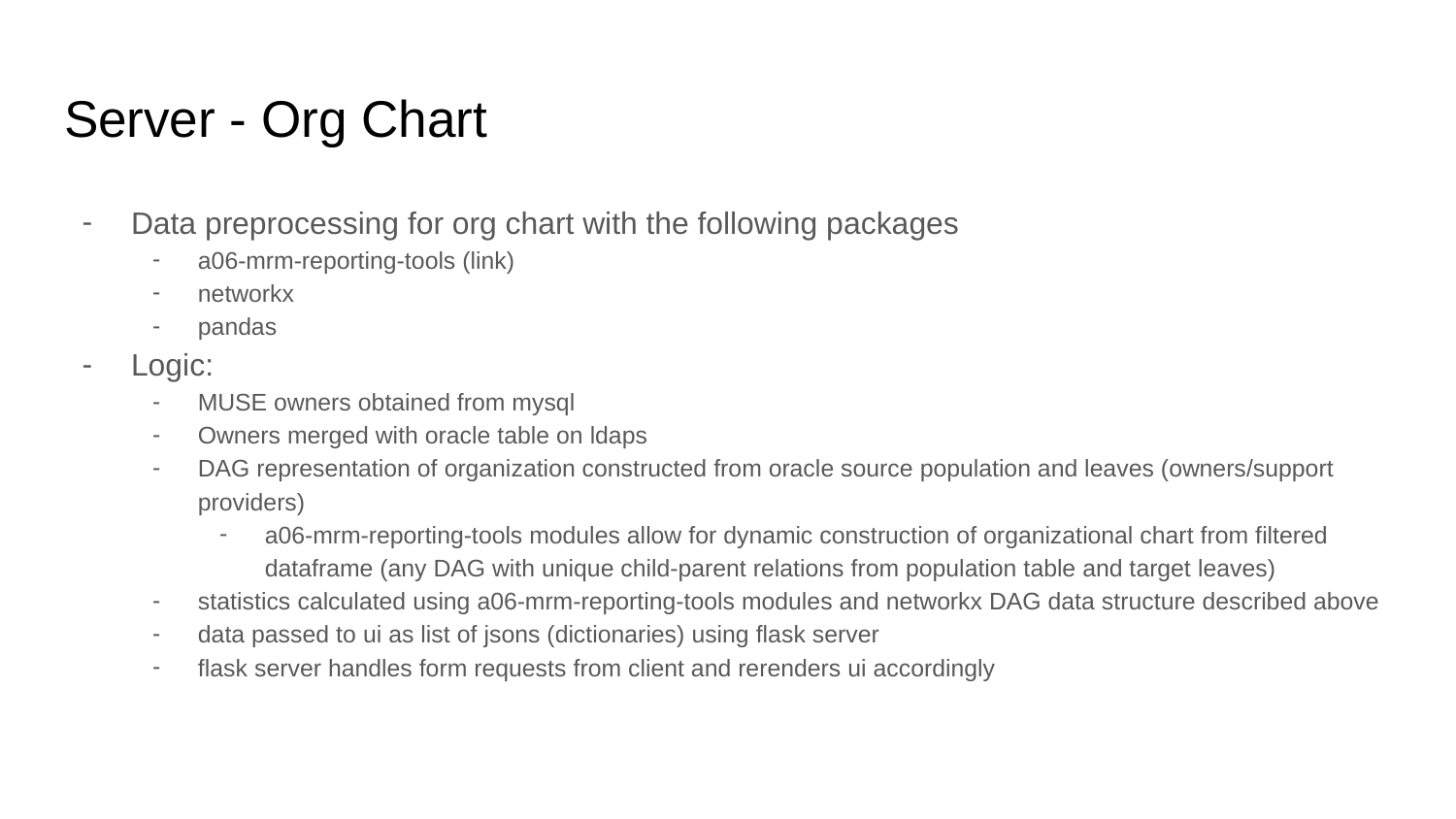

# Server - Org Chart
Data preprocessing for org chart with the following packages
a06-mrm-reporting-tools (link)
networkx
pandas
Logic:
MUSE owners obtained from mysql
Owners merged with oracle table on ldaps
DAG representation of organization constructed from oracle source population and leaves (owners/support providers)
a06-mrm-reporting-tools modules allow for dynamic construction of organizational chart from filtered dataframe (any DAG with unique child-parent relations from population table and target leaves)
statistics calculated using a06-mrm-reporting-tools modules and networkx DAG data structure described above
data passed to ui as list of jsons (dictionaries) using flask server
flask server handles form requests from client and rerenders ui accordingly